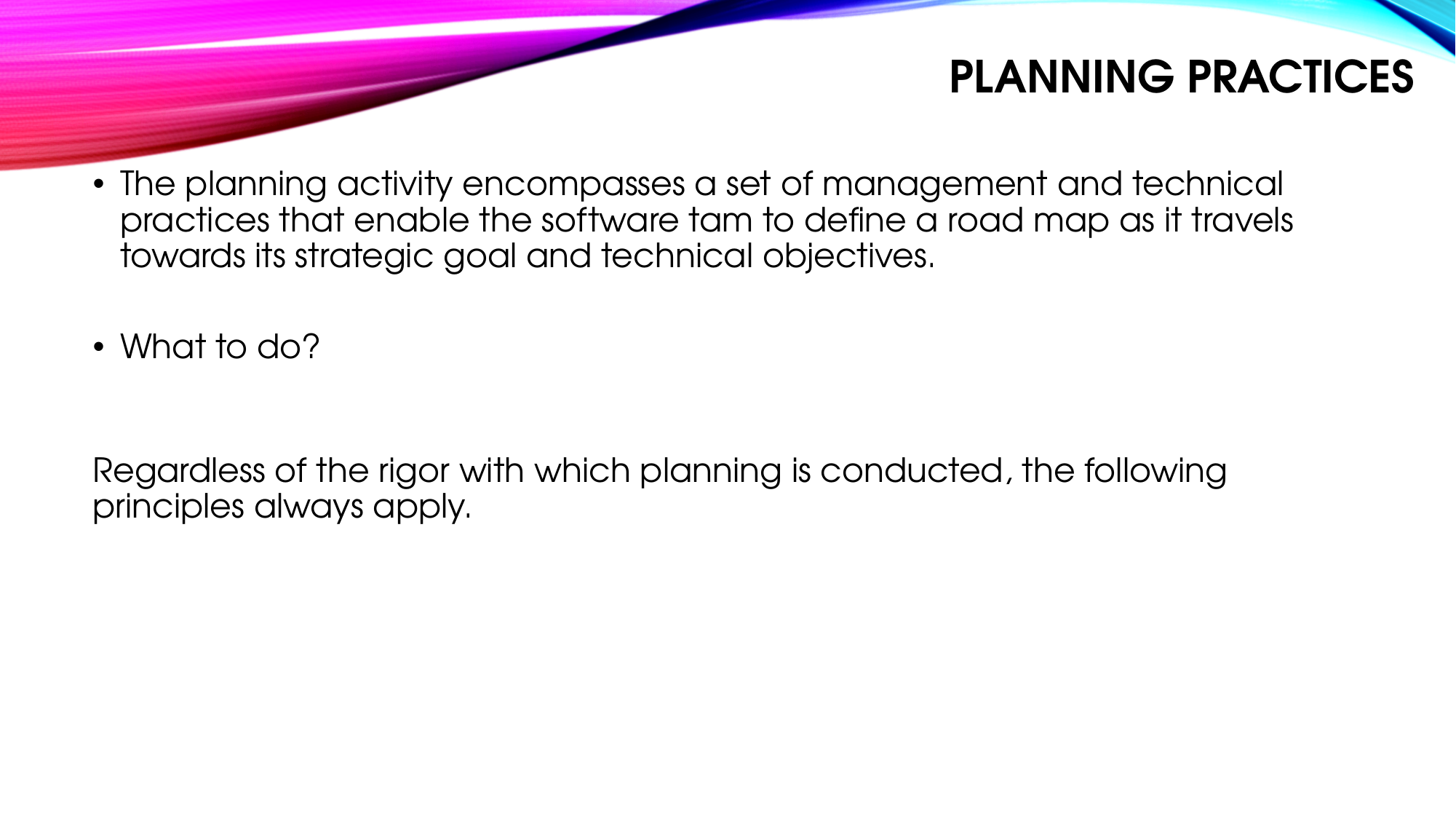

# PLANNING PRACTICES
The planning activity encompasses a set of management and technical practices that enable the software tam to define a road map as it travels towards its strategic goal and technical objectives.
What to do?
Regardless of the rigor with which planning is conducted, the following principles always apply.